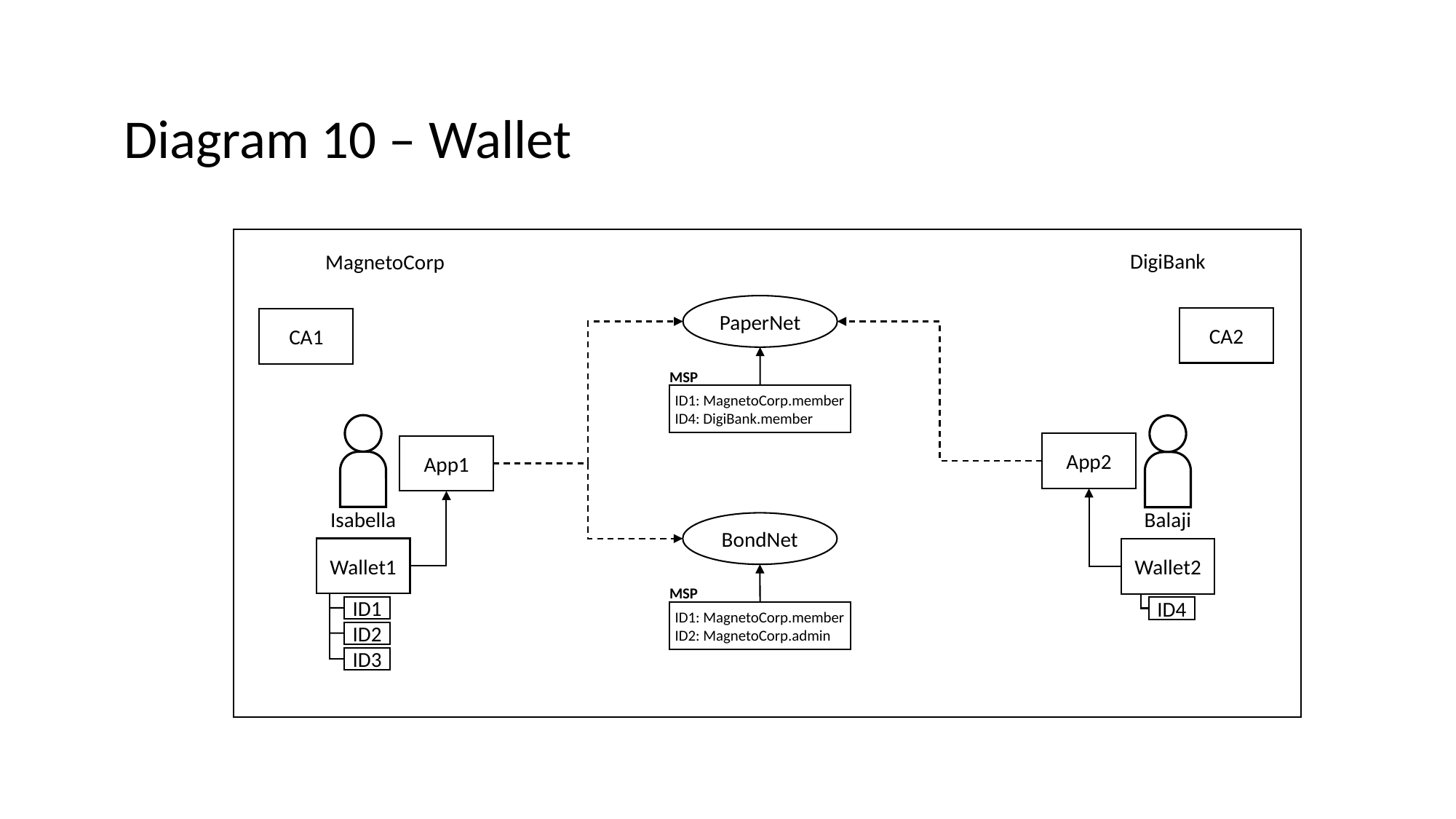

Diagram 10 – Wallet

DigiBank
MagnetoCorp
PaperNet
CA2
CA1
MSP
ID1: MagnetoCorp.member
ID4: DigiBank.member

Isabella

Balaji
App2
App1
BondNet
MSP
ID1: MagnetoCorp.member
ID2: MagnetoCorp.admin
Wallet1
ID1
ID2
ID3
Wallet2
ID4